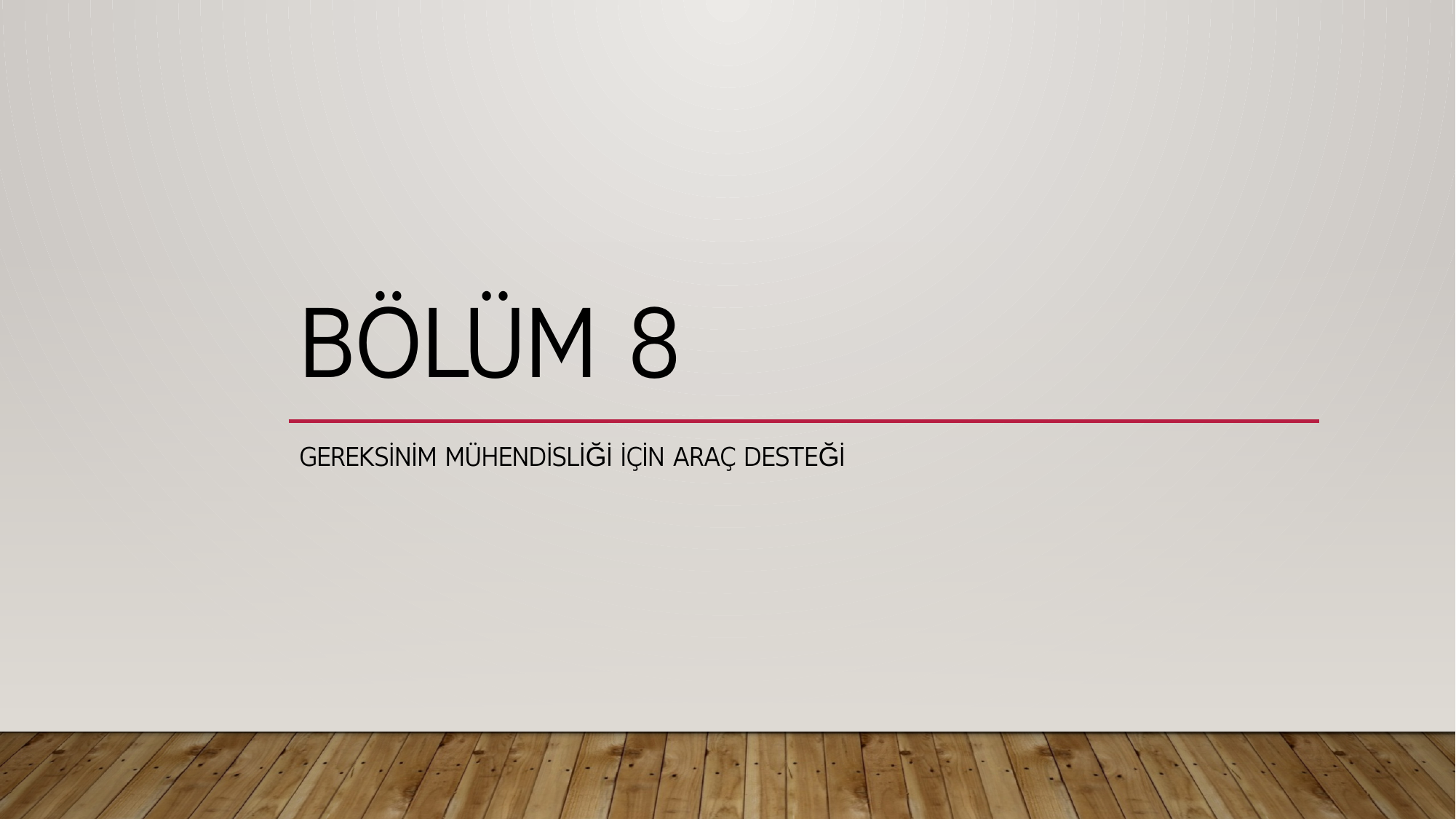

# Bölüm 8
Gereksinim Mühendisliği için Araç Desteği